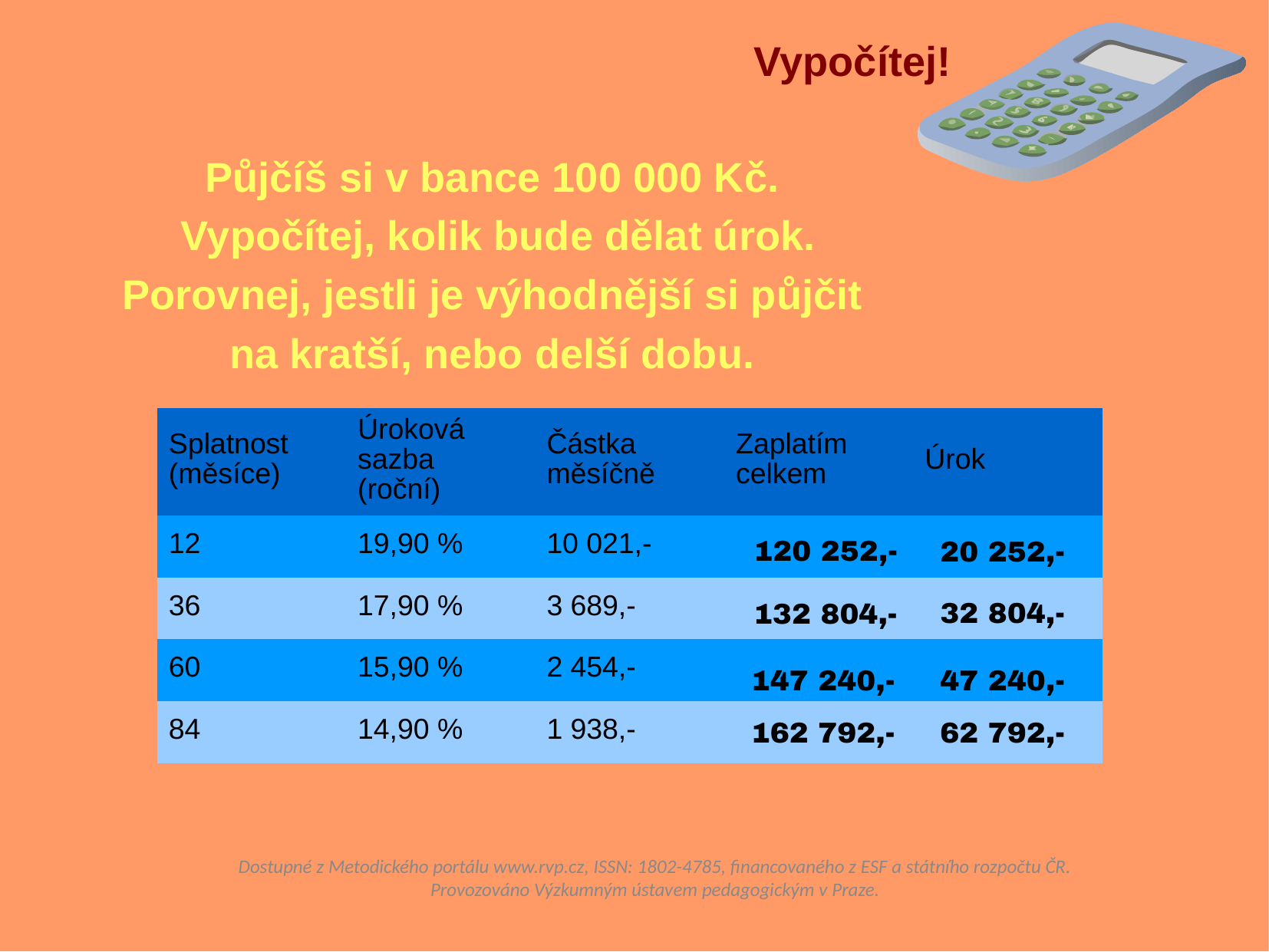

Vypočítej!

Půjčíš si v bance 100 000 Kč.
Vypočítej, kolik bude dělat úrok.
Porovnej, jestli je výhodnější si půjčit
na kratší, nebo delší dobu.
| Splatnost (měsíce) | Úroková sazba (roční) | Částka měsíčně | Zaplatím celkem | Úrok |
| --- | --- | --- | --- | --- |
| 12 | 19,90 % | 10 021,- |  |  |
| 36 | 17,90 % | 3 689,- |  |  |
| 60 | 15,90 % | 2 454,- |  |  |
| 84 | 14,90 % | 1 938,- |  |  |
120 252,-
20 252,-
32 804,-
132 804,-
147 240,-
47 240,-
162 792,-
62 792,-
Dostupné z Metodického portálu www.rvp.cz, ISSN: 1802-4785, financovaného z ESF a státního rozpočtu ČR.
Provozováno Výzkumným ústavem pedagogickým v Praze.